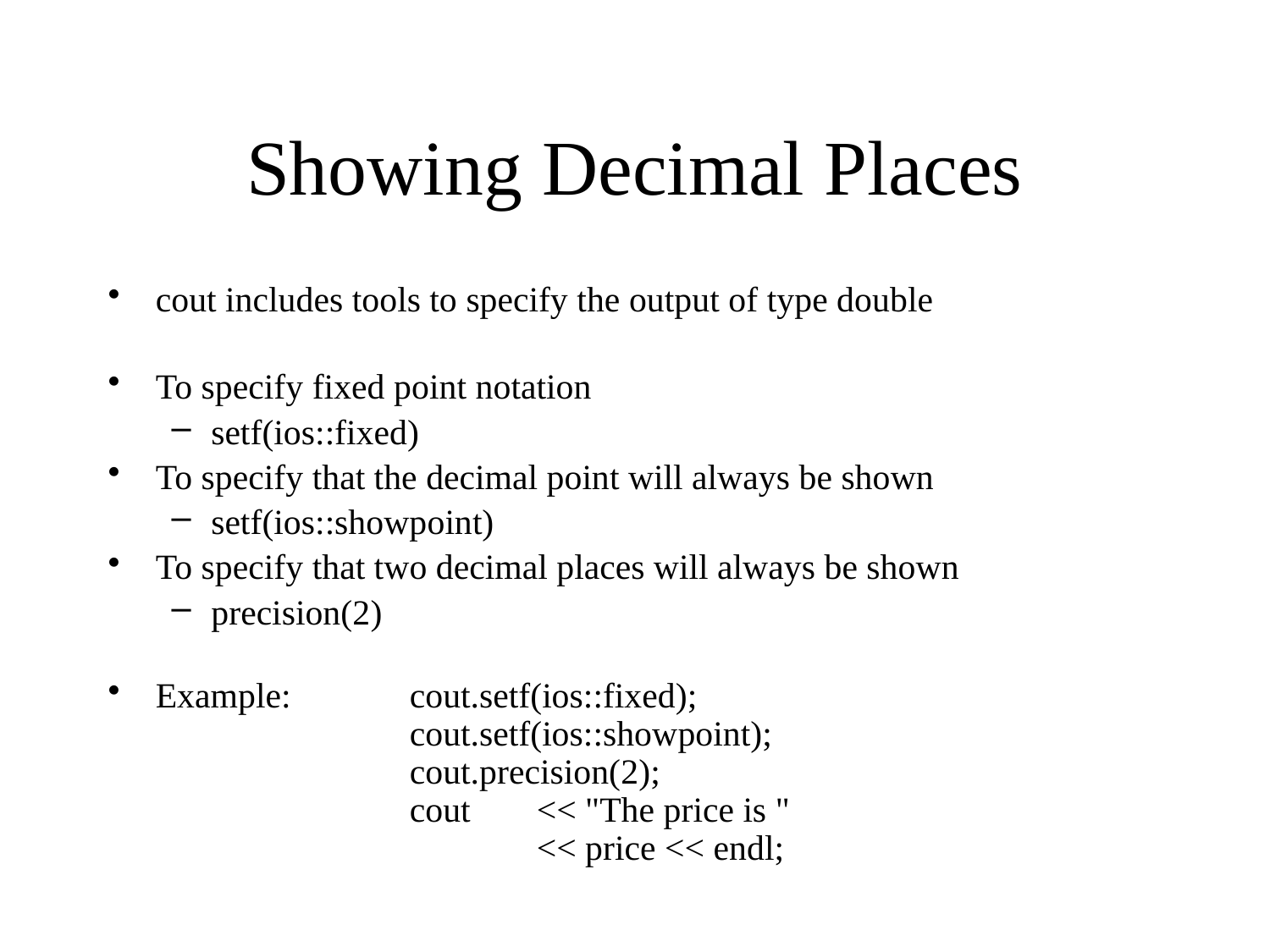

# Showing Decimal Places
cout includes tools to specify the output of type double
To specify fixed point notation
setf(ios::fixed)
To specify that the decimal point will always be shown
setf(ios::showpoint)
To specify that two decimal places will always be shown
precision(2)
Example:	cout.setf(ios::fixed);
		cout.setf(ios::showpoint);
		cout.precision(2);
		cout 	<< "The price is "
			<< price << endl;